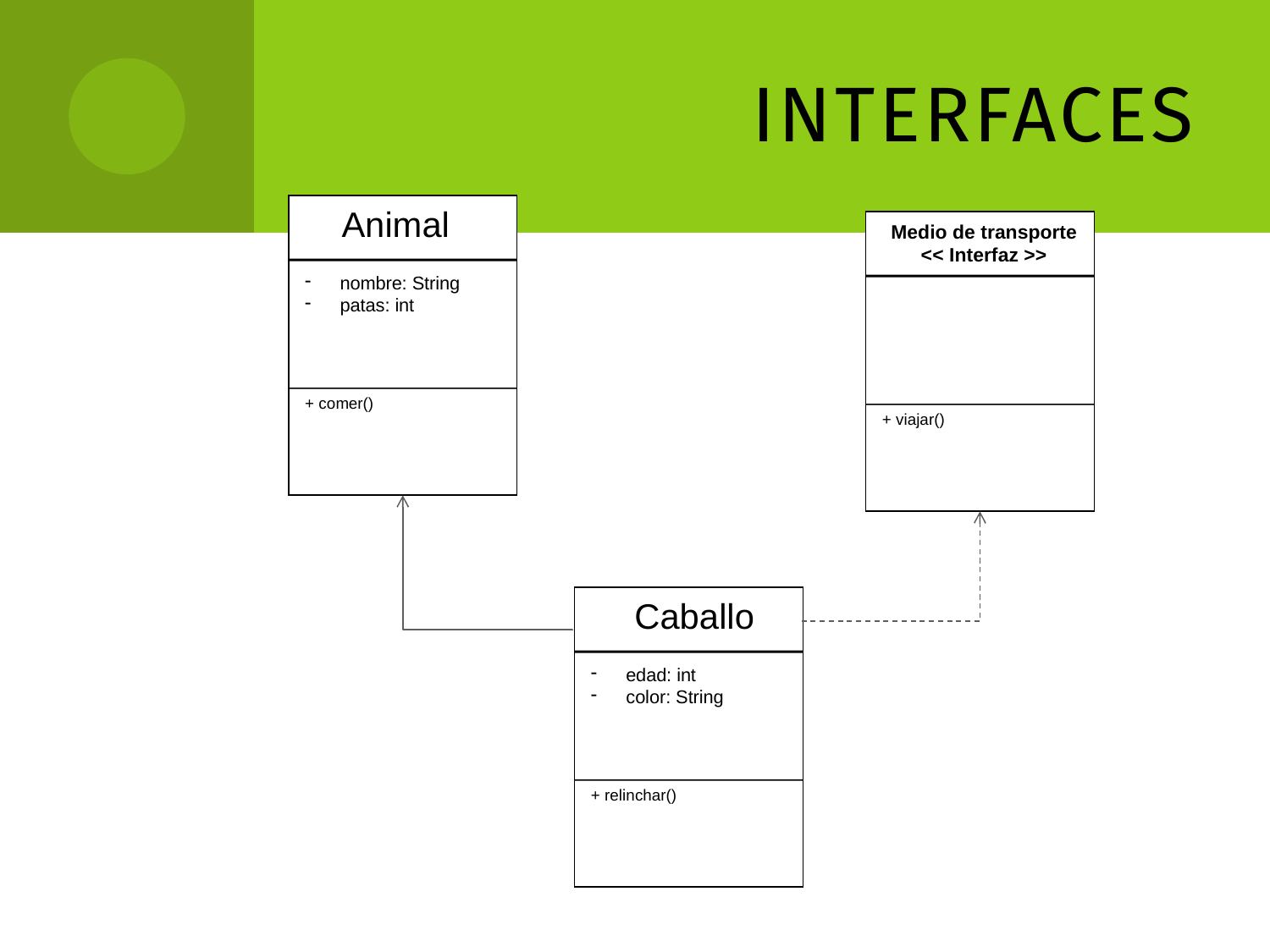

# Interfaces

Animal

 nombre: String
 patas: int
+ comer()

+ viajar()
Medio de transporte
<< Interfaz >>

Caballo

 edad: int
 color: String
+ relinchar()